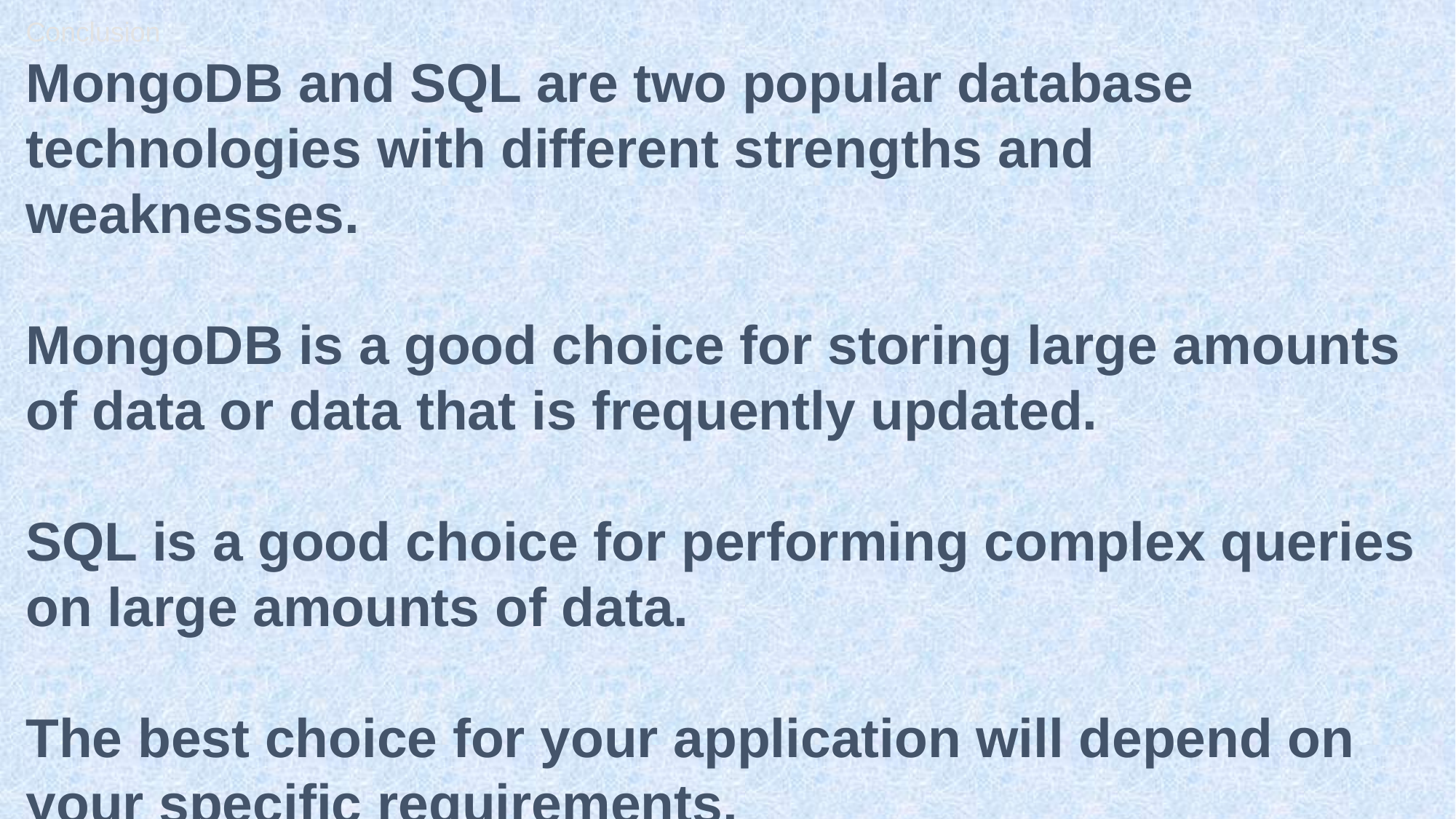

Conclusion
MongoDB and SQL are two popular database technologies with different strengths and weaknesses.

MongoDB is a good choice for storing large amounts of data or data that is frequently updated.

SQL is a good choice for performing complex queries on large amounts of data.

The best choice for your application will depend on your specific requirements.